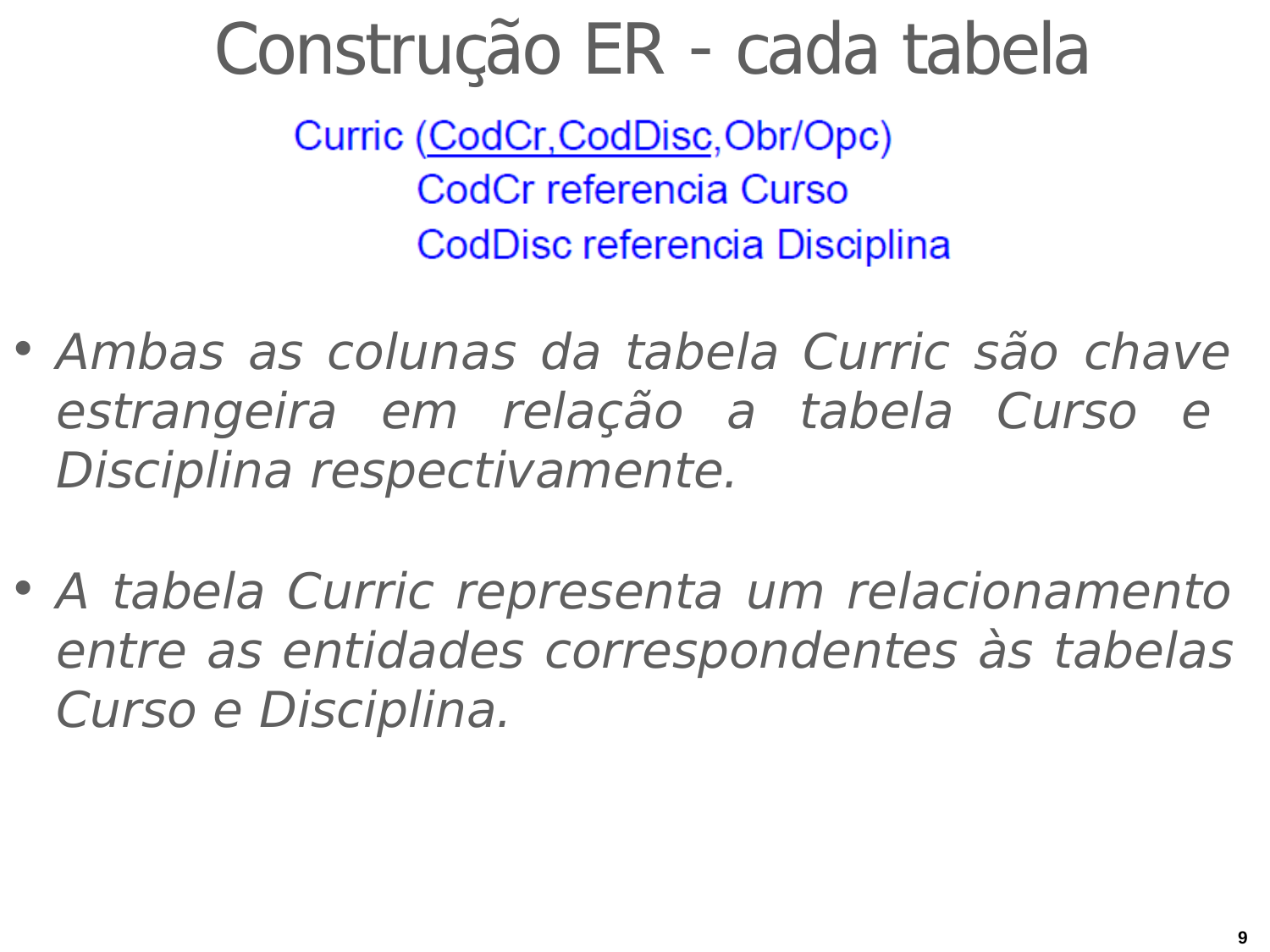

# Construção ER - cada tabela

Ambas as colunas da tabela Curric são chave  estrangeira em relação a tabela Curso e  Disciplina respectivamente.

A tabela Curric representa um relacionamento  entre as entidades correspondentes às tabelas  Curso e Disciplina.
9